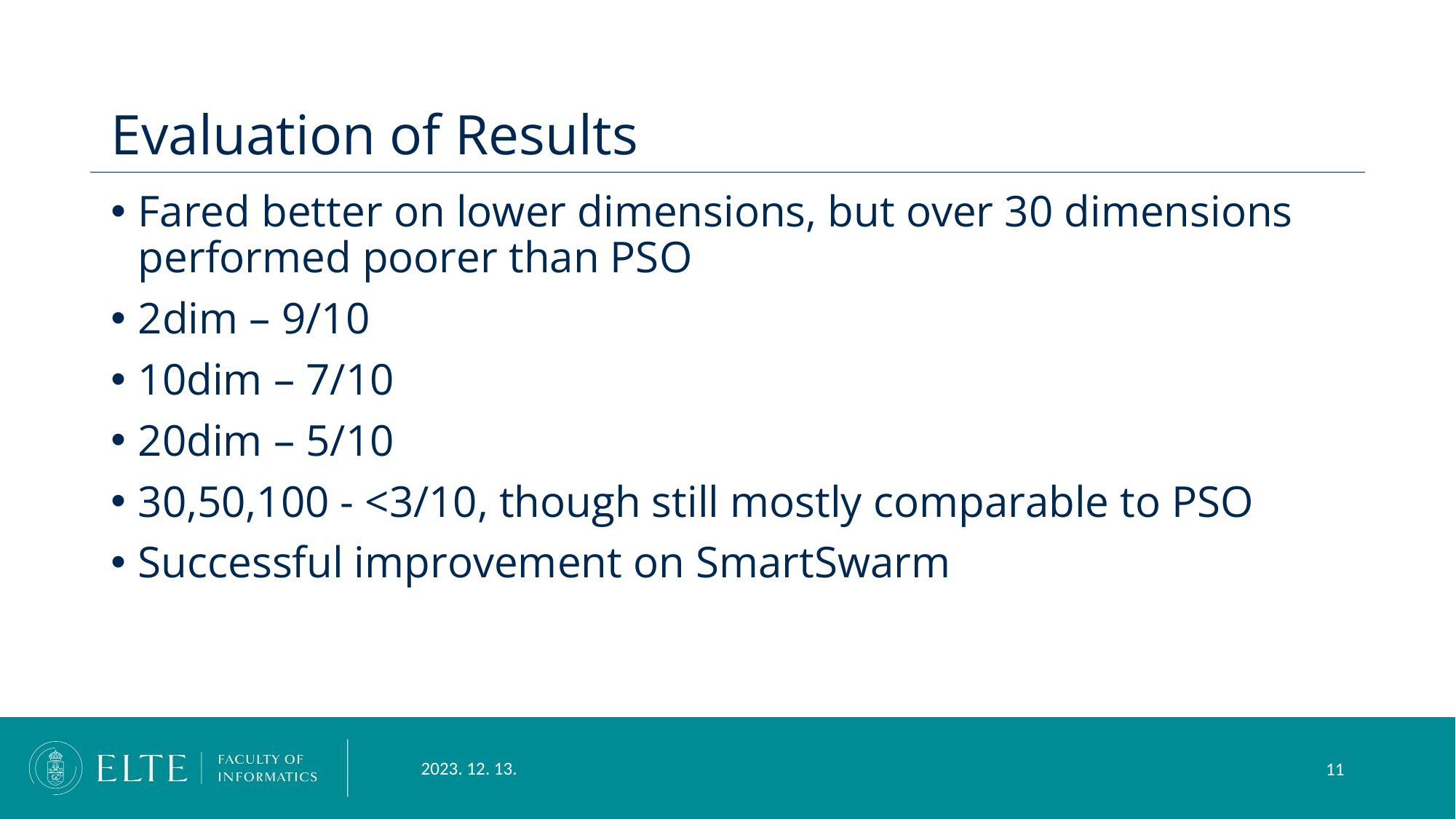

# Evaluation of Results
Fared better on lower dimensions, but over 30 dimensions performed poorer than PSO
2dim – 9/10
10dim – 7/10
20dim – 5/10
30,50,100 - <3/10, though still mostly comparable to PSO
Successful improvement on SmartSwarm

2023. 12. 13.

11